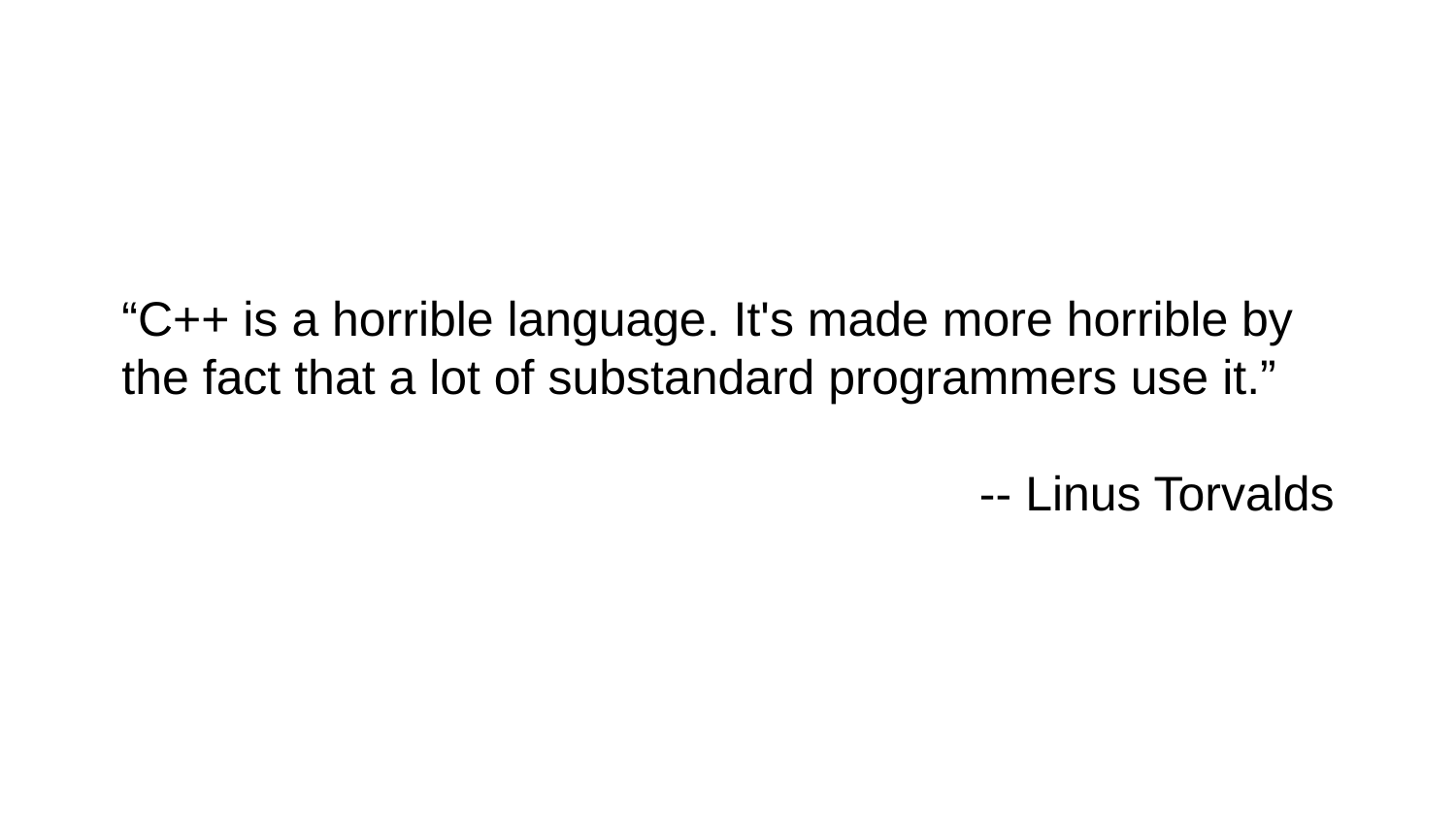

“C++ is a horrible language. It's made more horrible by the fact that a lot of substandard programmers use it.”

-- Linus Torvalds